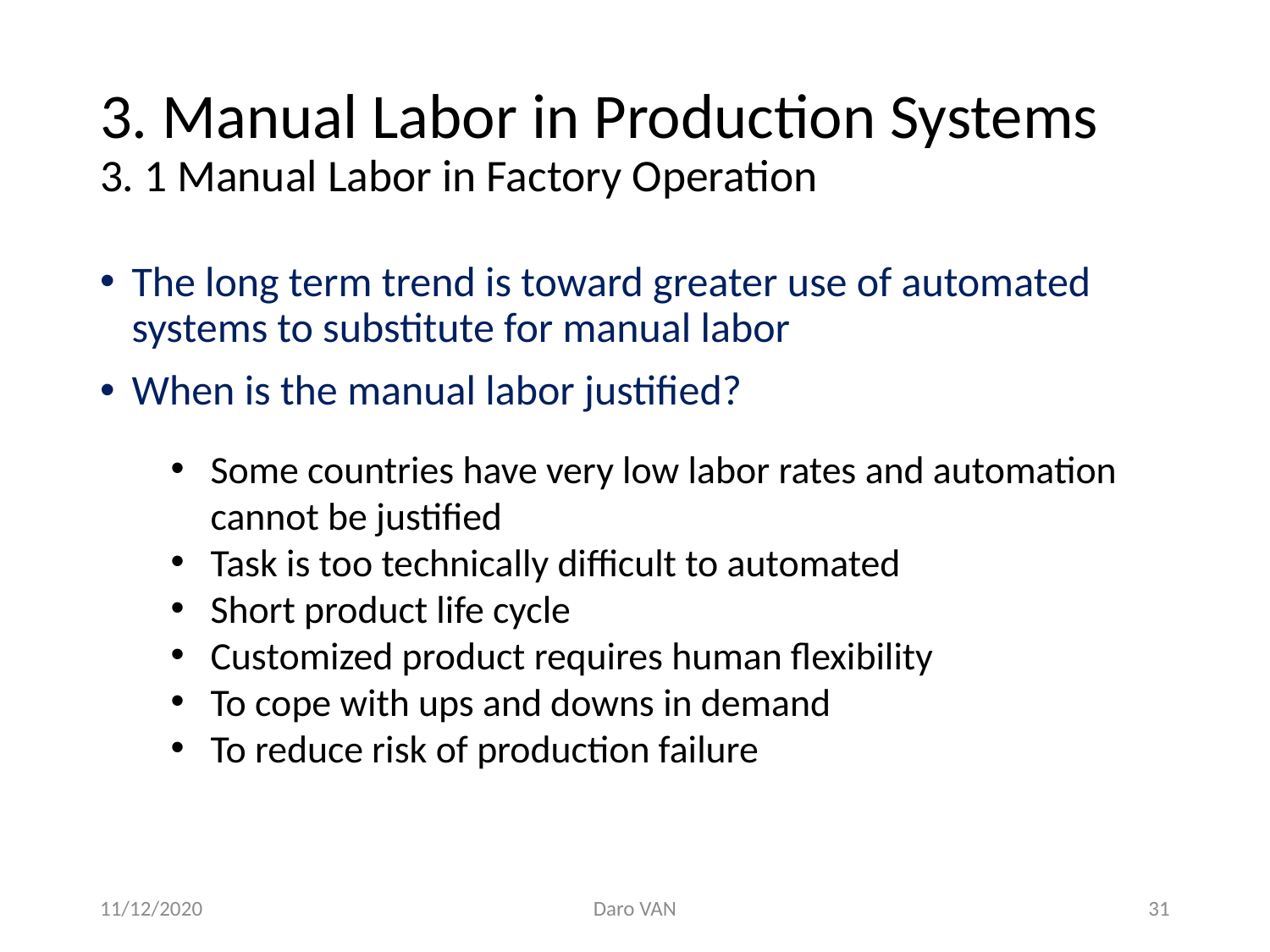

# 3. Manual Labor in Production Systems 3. 1 Manual Labor in Factory Operation
The long term trend is toward greater use of automated systems to substitute for manual labor
When is the manual labor justified?

Some countries have very low labor rates and automation cannot be justified
Task is too technically difficult to automated
Short product life cycle
Customized product requires human flexibility
To cope with ups and downs in demand
To reduce risk of production failure
11/12/2020
Daro VAN
31